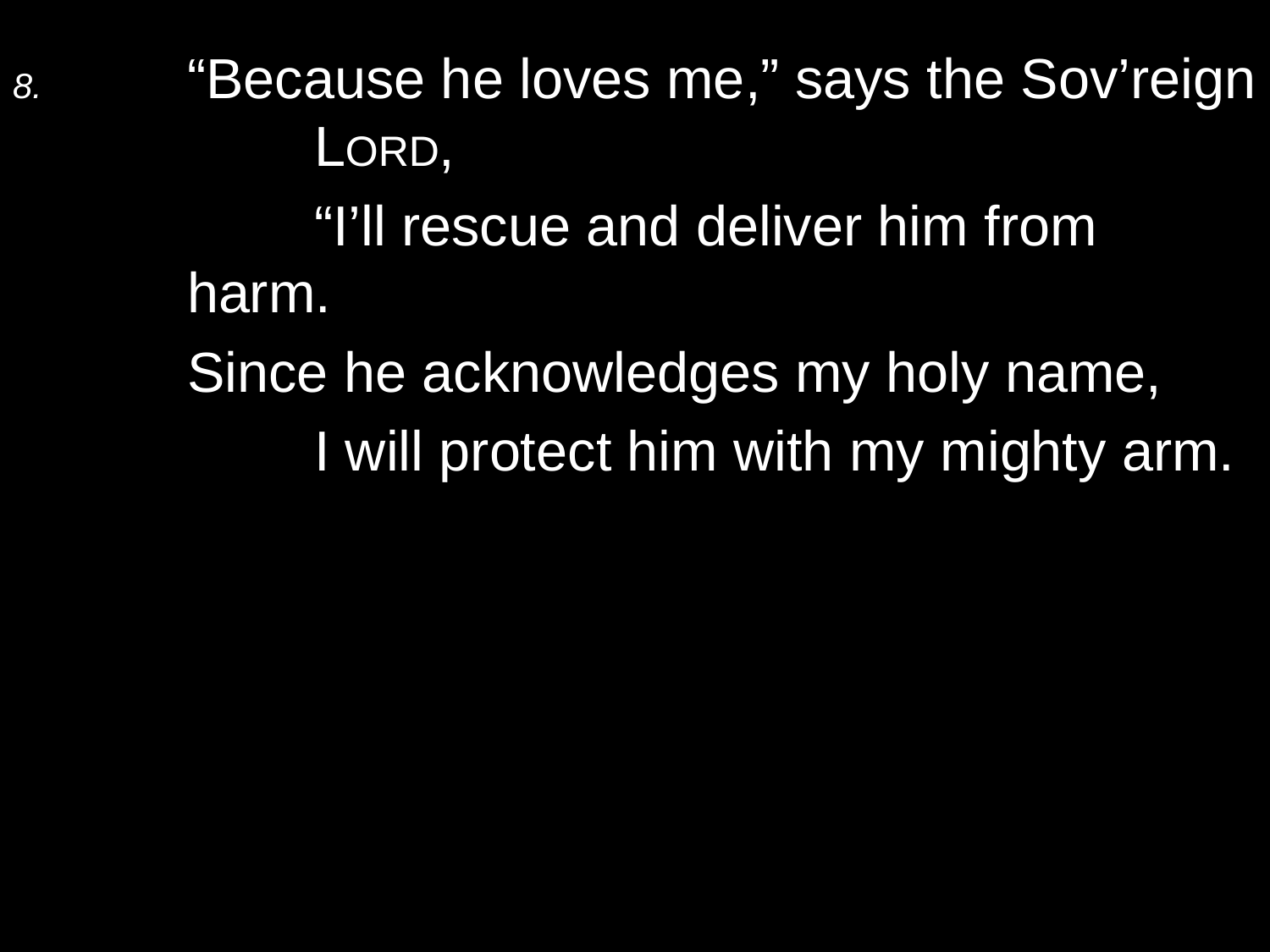

8.	“Because he loves me,” says the Sov’reign 	Lord,
		“I’ll rescue and deliver him from harm.
	Since he acknowledges my holy name,
		I will protect him with my mighty arm.